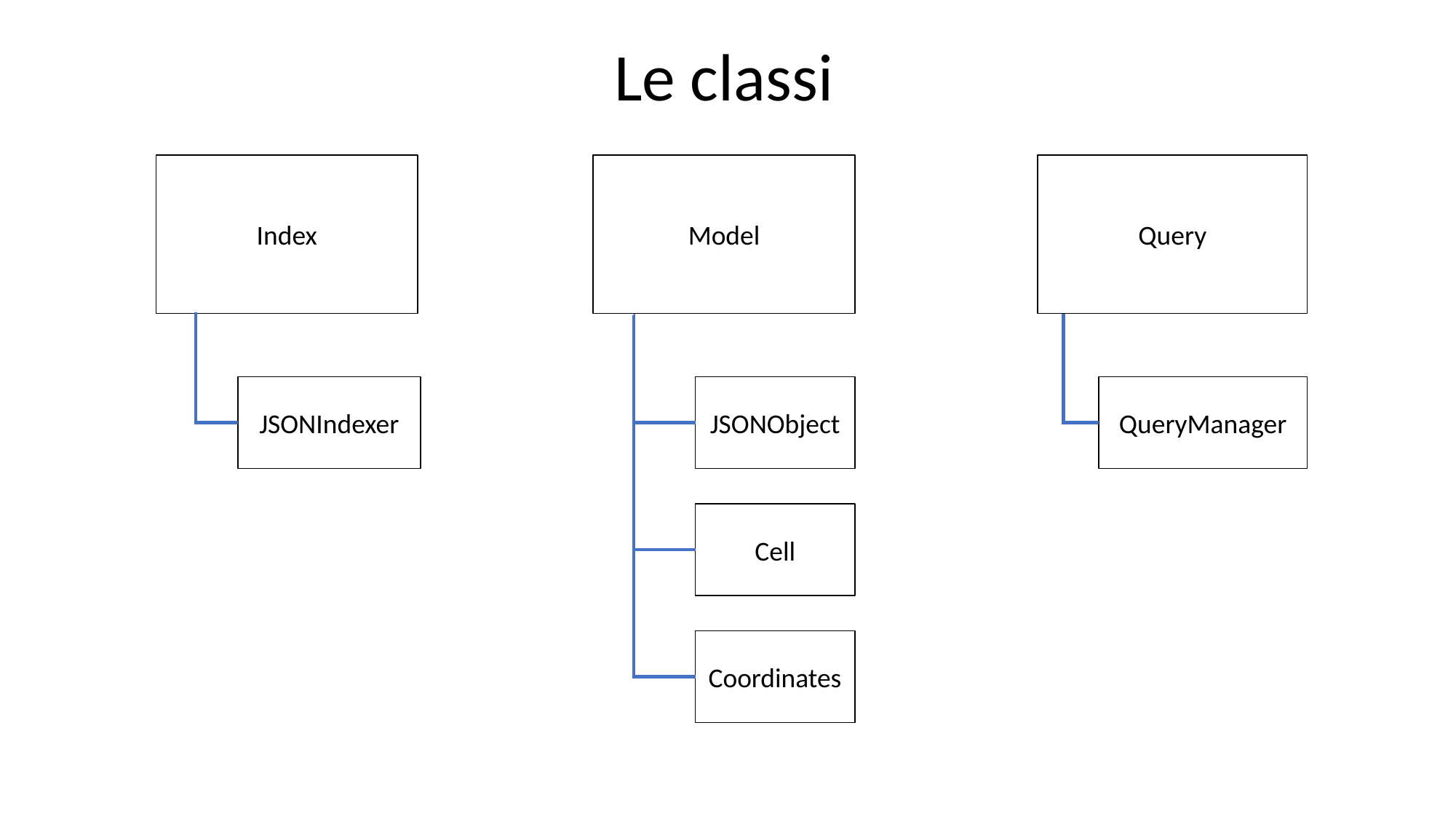

# Le classi
Query
Index
Model
JSONIndexer
JSONObject
QueryManager
Cell
Coordinates